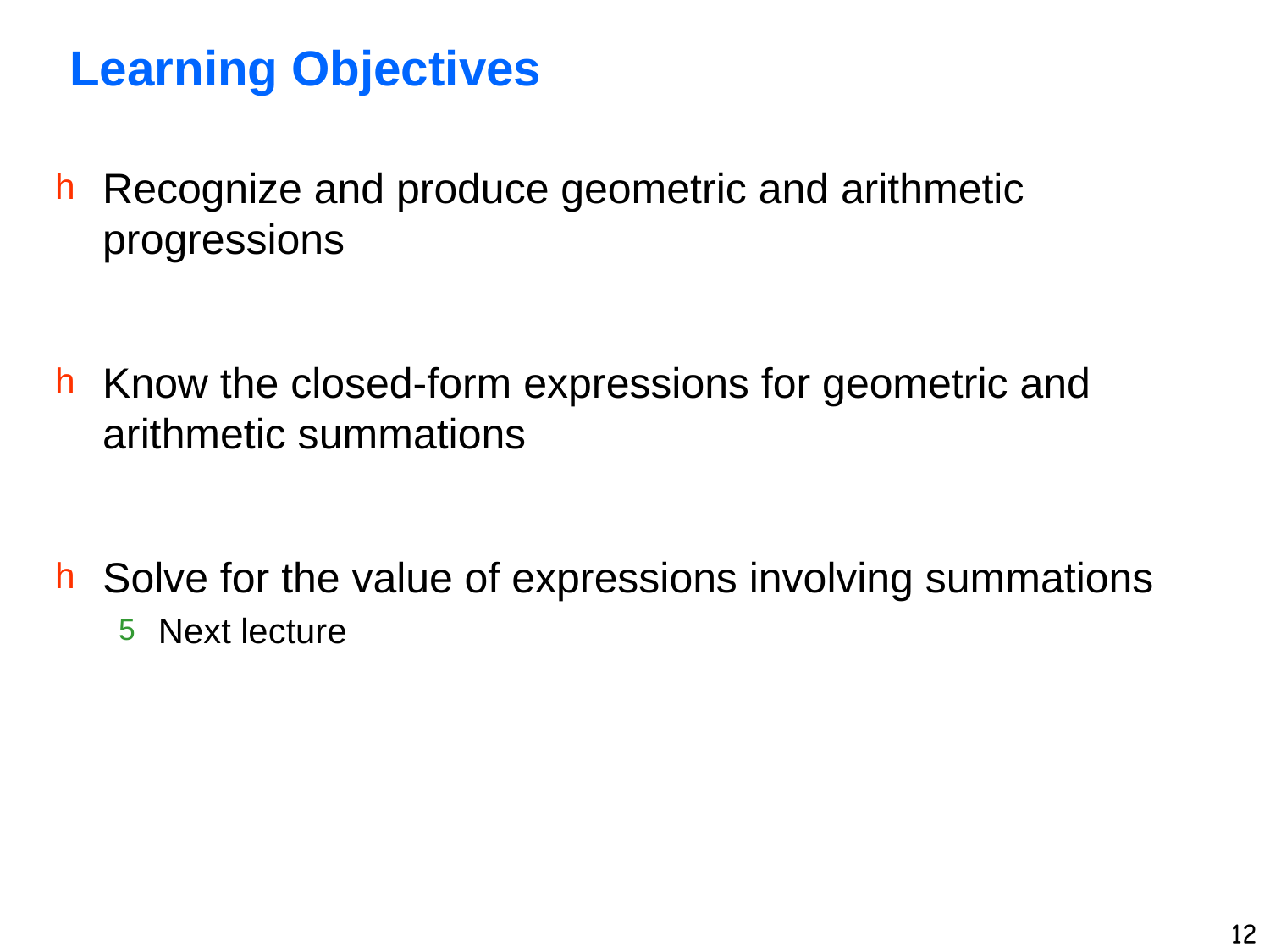

# Learning Objectives
Recognize and produce geometric and arithmetic progressions

Know the closed-form expressions for geometric and arithmetic summations

Solve for the value of expressions involving summations
Next lecture
12